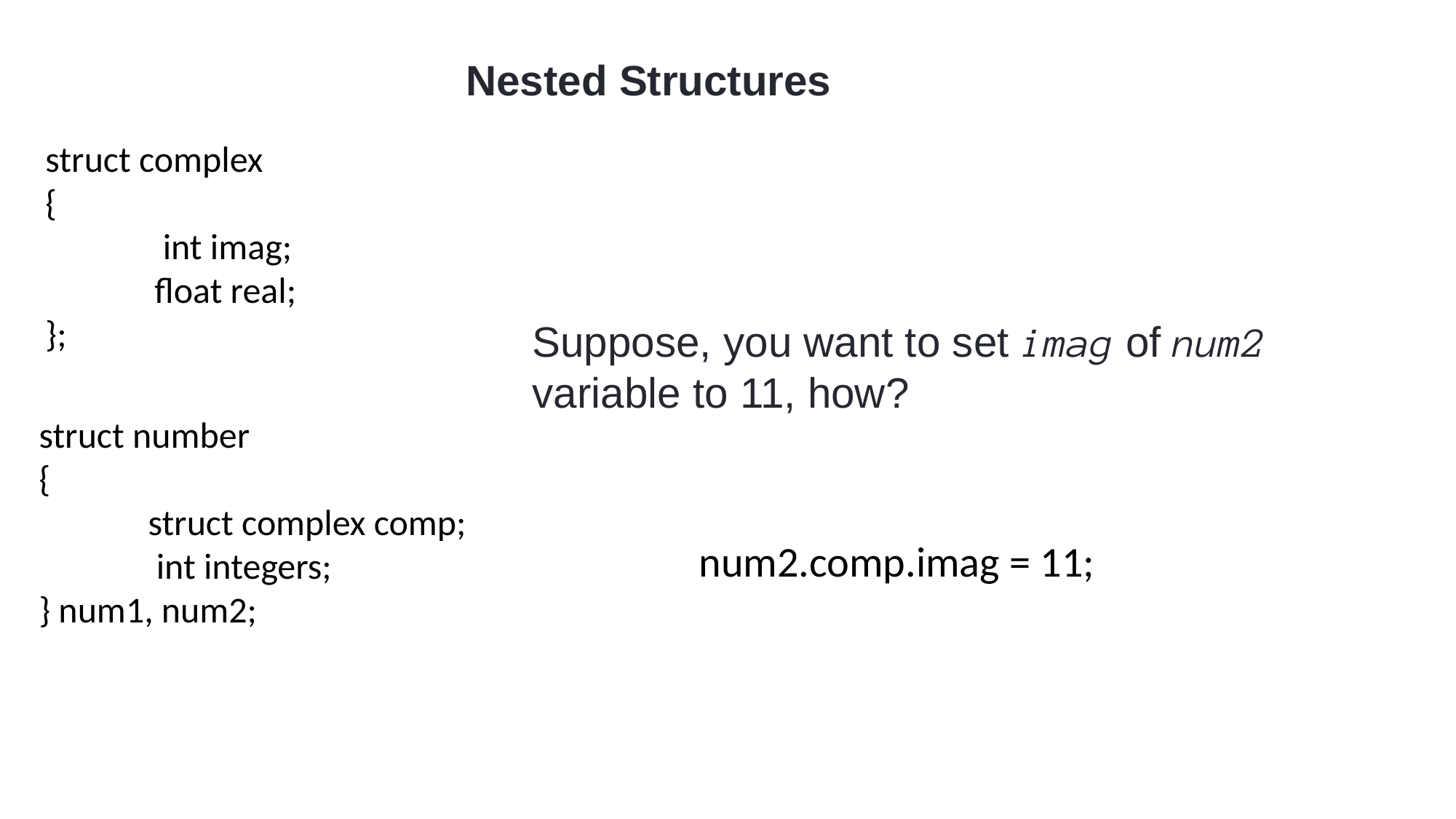

Nested Structures
struct complex
{
	 int imag;
 	float real;
};
Suppose, you want to set imag of num2
variable to 11, how?
struct number
{
   	struct complex comp;
  	 int integers;
} num1, num2;
num2.comp.imag = 11;